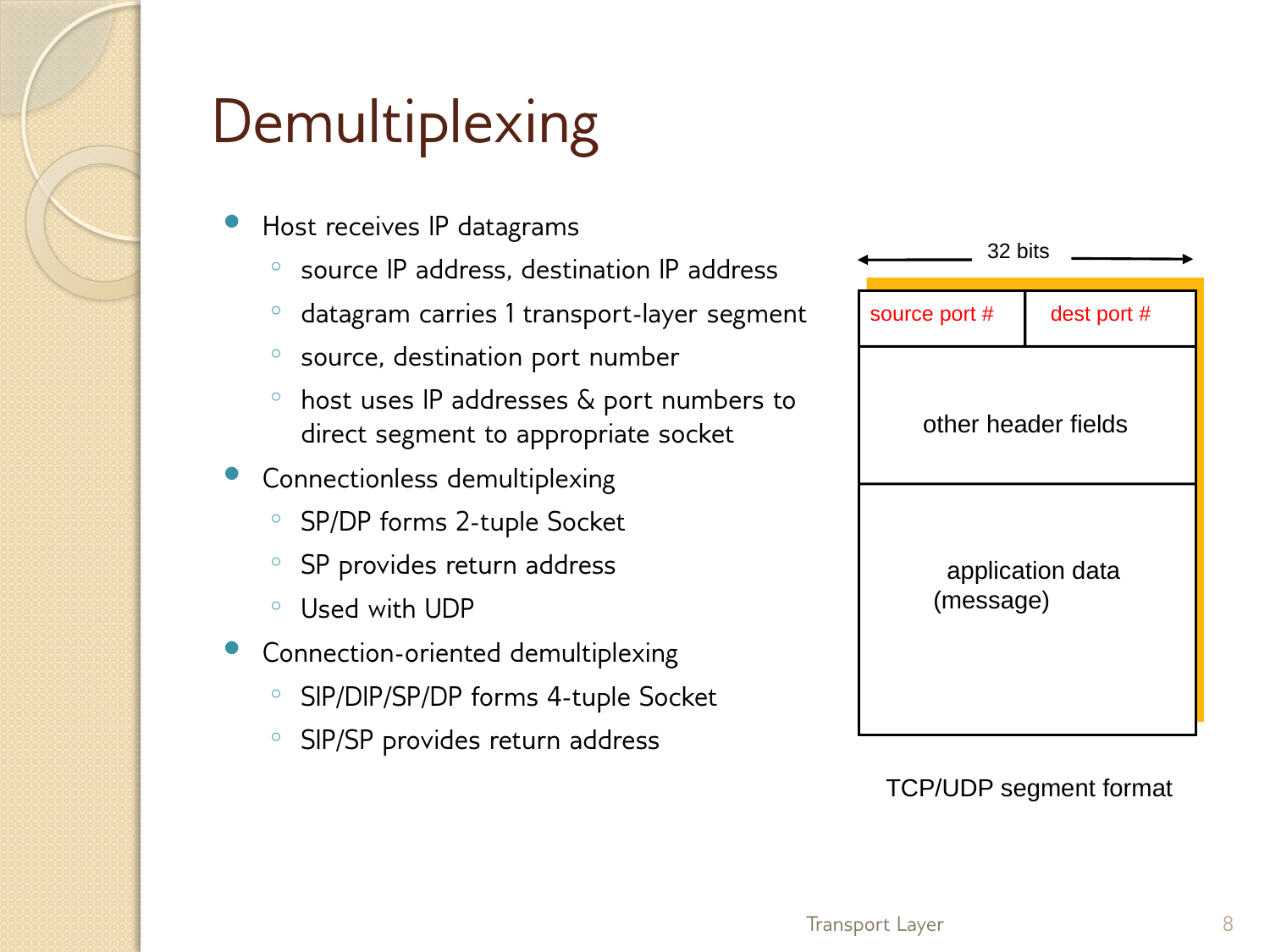

# Demultiplexing
Host receives IP datagrams
source IP address, destination IP address
datagram carries 1 transport-layer segment
source, destination port number
host uses IP addresses & port numbers to direct segment to appropriate socket
Connectionless demultiplexing
SP/DP forms 2-tuple Socket
SP provides return address
Used with UDP
Connection-oriented demultiplexing
SIP/DIP/SP/DP forms 4-tuple Socket
SIP/SP provides return address

32 bits

source port #
dest port #

other header fields

application data
(message)
TCP/UDP segment format
Transport Layer
8